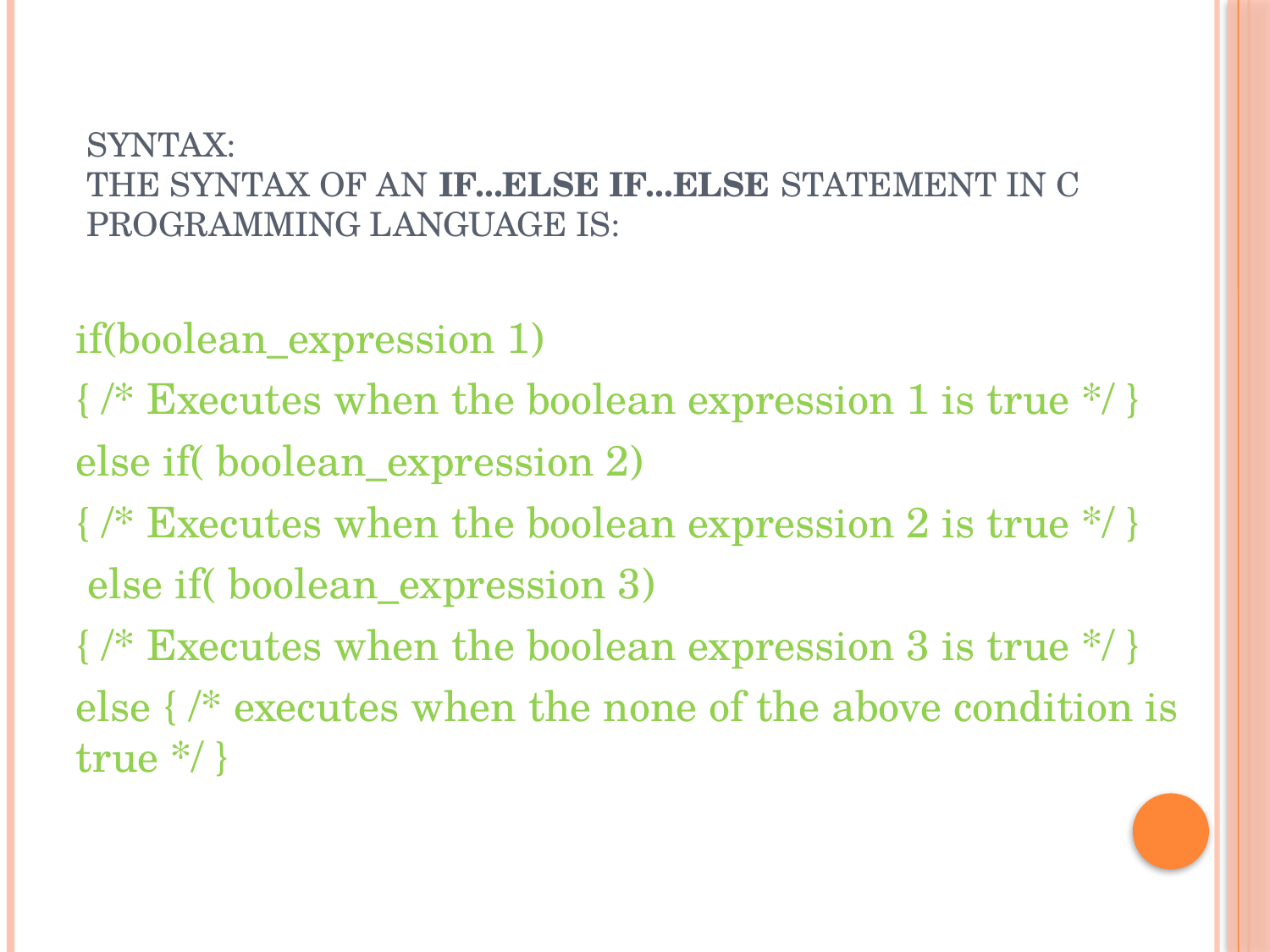

# Syntax: The syntax of an if...else if...else statement in C programming language is:

if(boolean_expression 1)
{ /* Executes when the boolean expression 1 is true */ }
else if( boolean_expression 2)
{ /* Executes when the boolean expression 2 is true */ }
 else if( boolean_expression 3)
{ /* Executes when the boolean expression 3 is true */ }
else { /* executes when the none of the above condition is true */ }